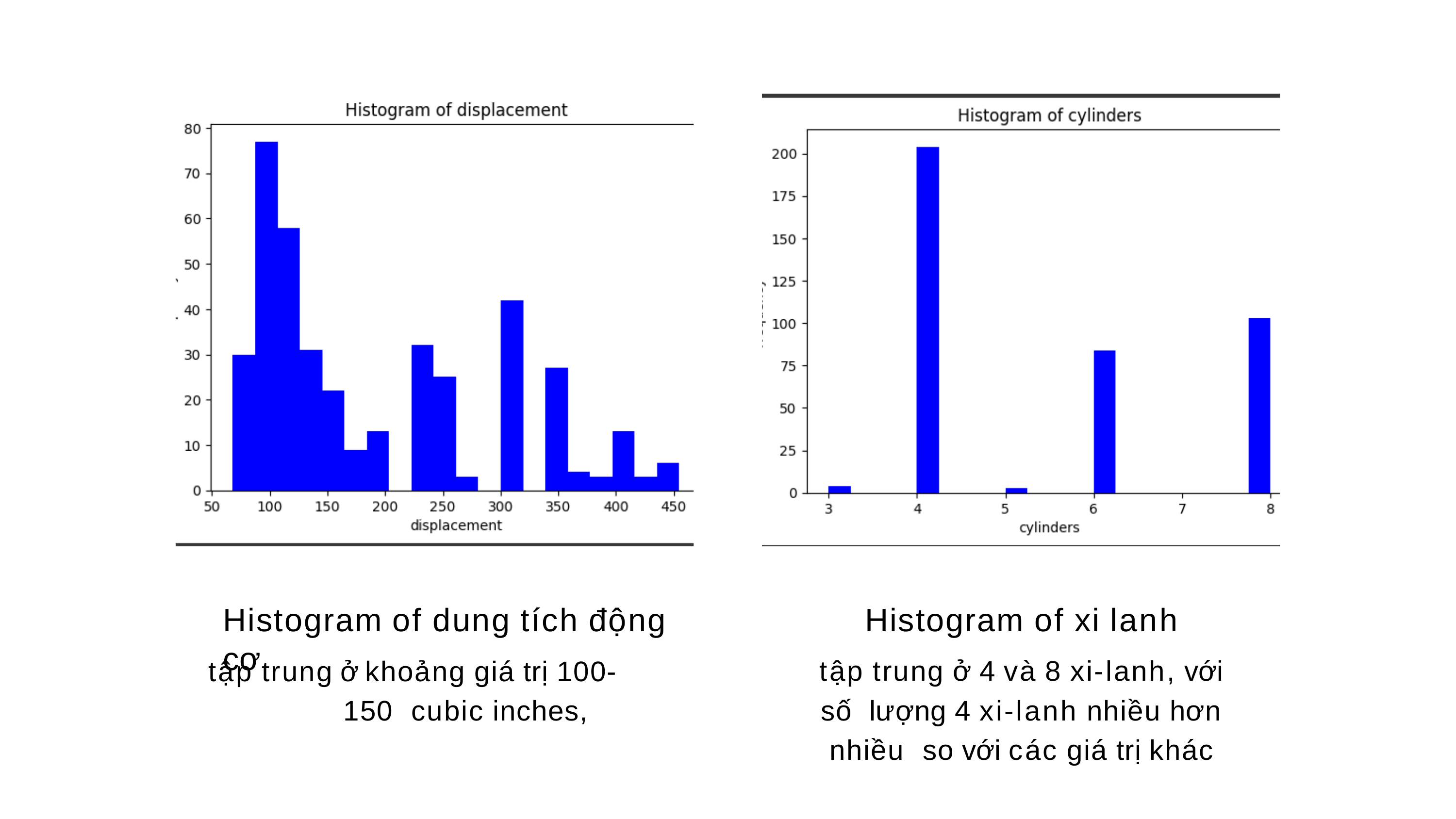

Histogram of xi lanh
tập trung ở 4 và 8 xi-lanh, với số  lượng 4 xi-lanh nhiều hơn nhiều  so với các giá trị khác
Histogram of dung tích động cơ
tập trung ở khoảng giá trị 100-150  cubic inches,